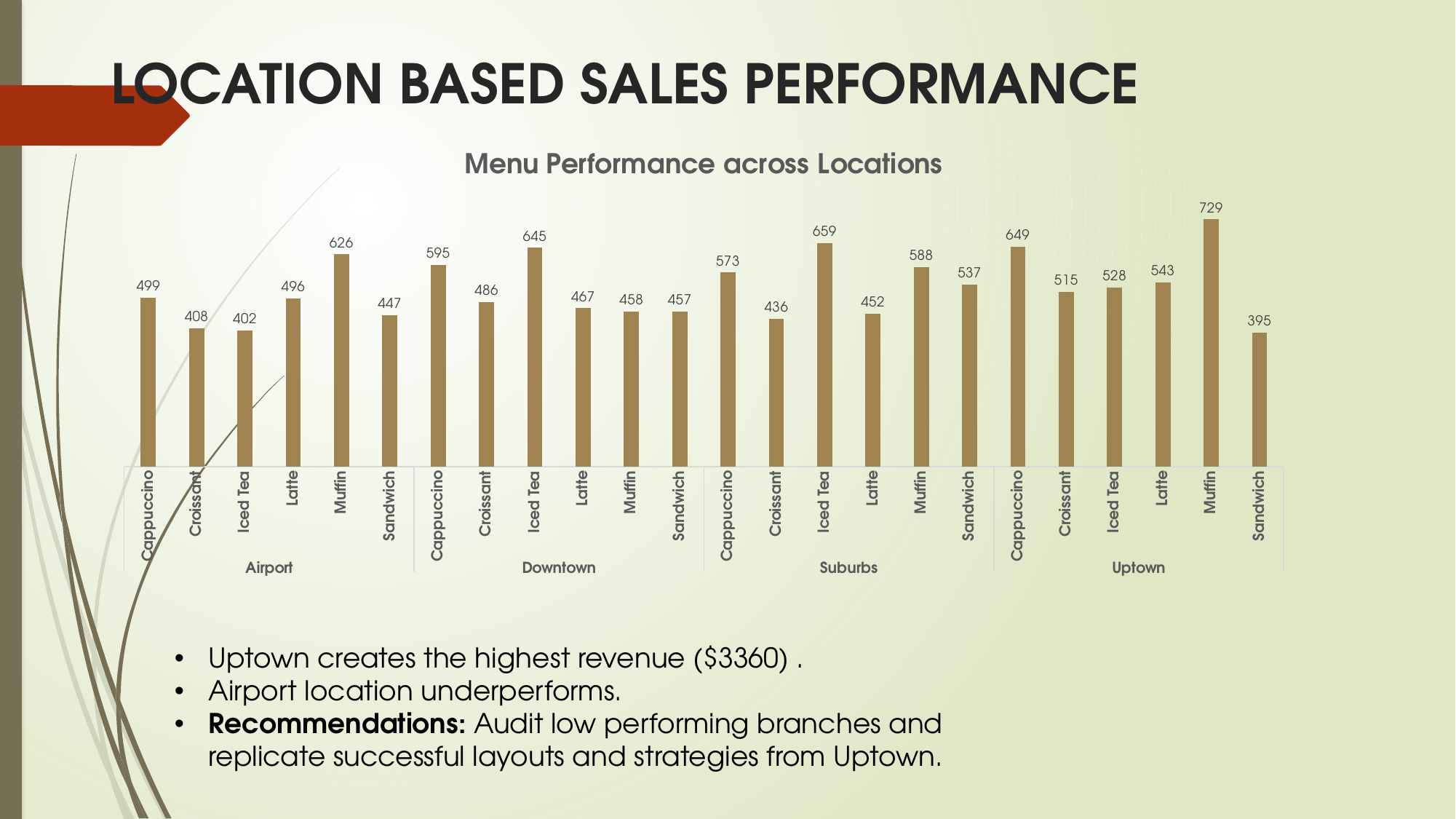

# LOCATION BASED SALES PERFORMANCE

### Chart: Menu Performance across Locations

| Category | Total |
|---|---|
| Cappuccino | 498.56999999999994 |
| Croissant | 407.93999999999994 |
| Iced Tea | 402.00000000000006 |
| Latte | 495.96999999999997 |
| Muffin | 625.82 |
| Sandwich | 447.2 |
| Cappuccino | 595.27 |
| Croissant | 485.61999999999995 |
| Iced Tea | 644.95 |
| Latte | 466.79999999999995 |
| Muffin | 457.51000000000005 |
| Sandwich | 457.26 |
| Cappuccino | 572.5300000000001 |
| Croissant | 436.22999999999996 |
| Iced Tea | 659.2199999999999 |
| Latte | 451.5200000000001 |
| Muffin | 588.41 |
| Sandwich | 537.1699999999998 |
| Cappuccino | 648.6899999999998 |
| Croissant | 515.47 |
| Iced Tea | 528.39 |
| Latte | 542.93 |
| Muffin | 729.33 |
| Sandwich | 395.15000000000003 |
Uptown creates the highest revenue ($3360) .
Airport location underperforms.
Recommendations: Audit low performing branches and replicate successful layouts and strategies from Uptown.